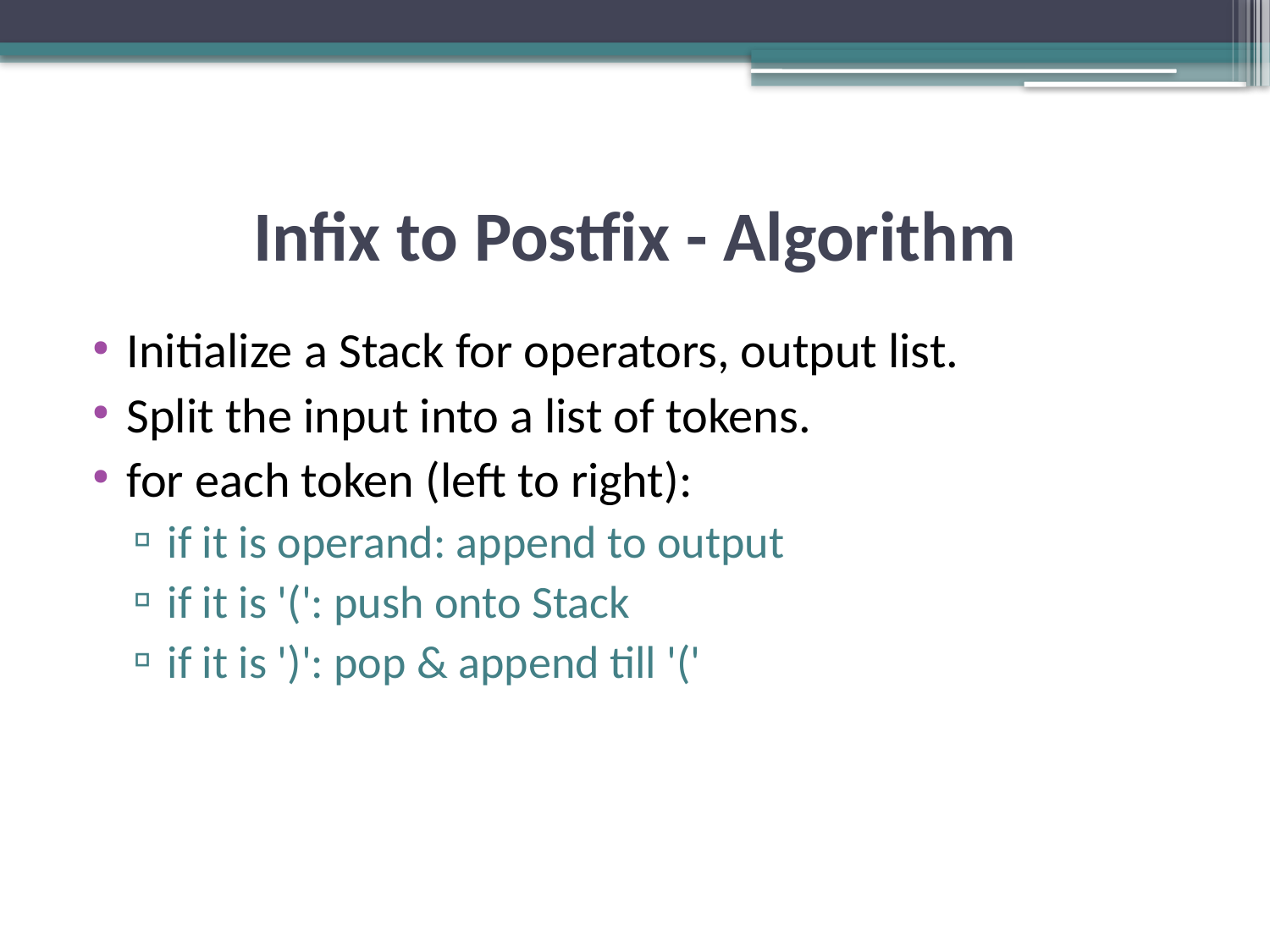

# Infix to Postfix - Algorithm
Initialize a Stack for operators, output list.
Split the input into a list of tokens.
for each token (left to right):
if it is operand: append to output
if it is '(': push onto Stack
if it is ')': pop & append till '('